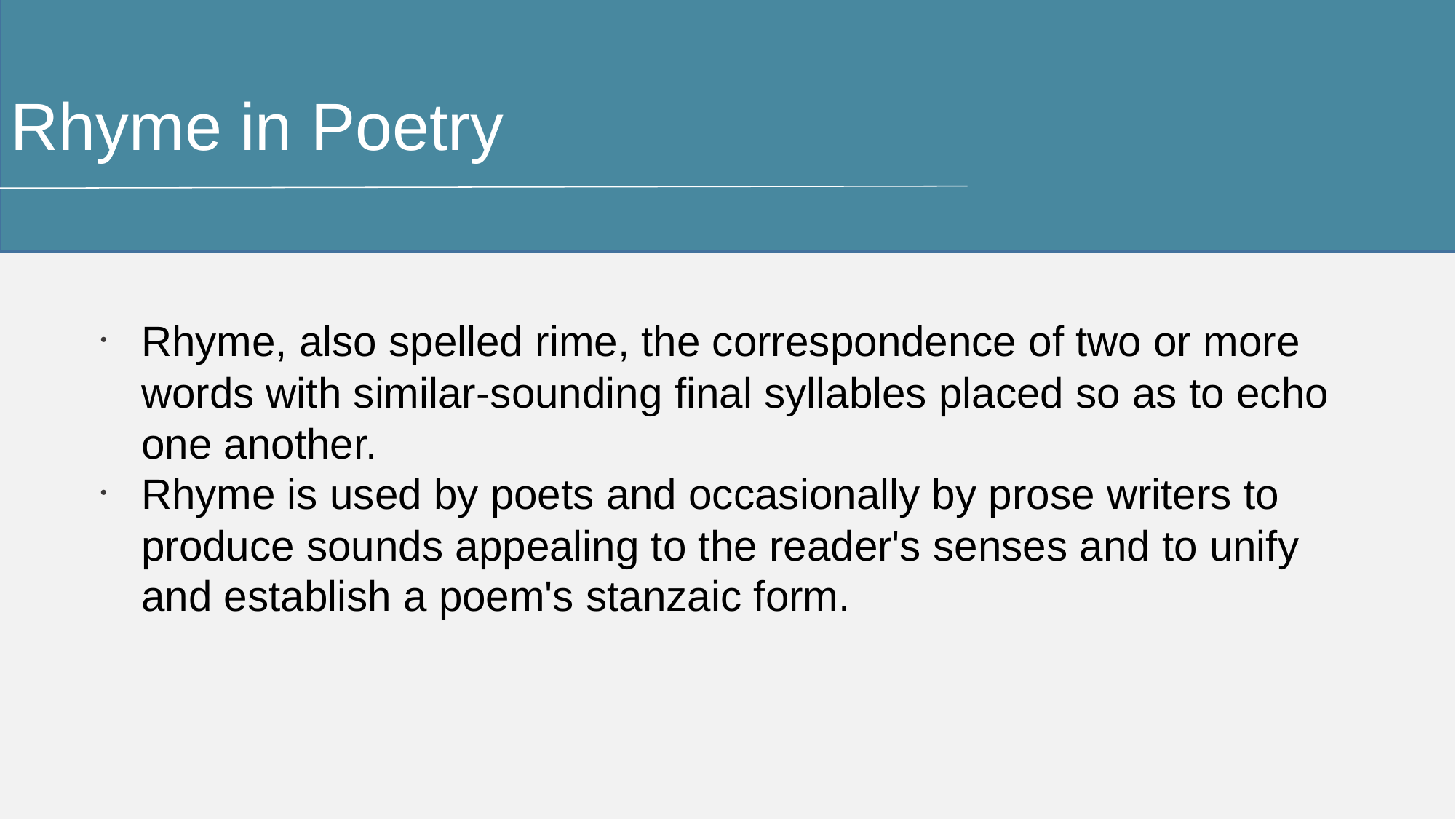

Rhyme in Poetry

Rhyme, also spelled rime, the correspondence of two or more words with similar-sounding final syllables placed so as to echo one another.
Rhyme is used by poets and occasionally by prose writers to produce sounds appealing to the reader's senses and to unify and establish a poem's stanzaic form.